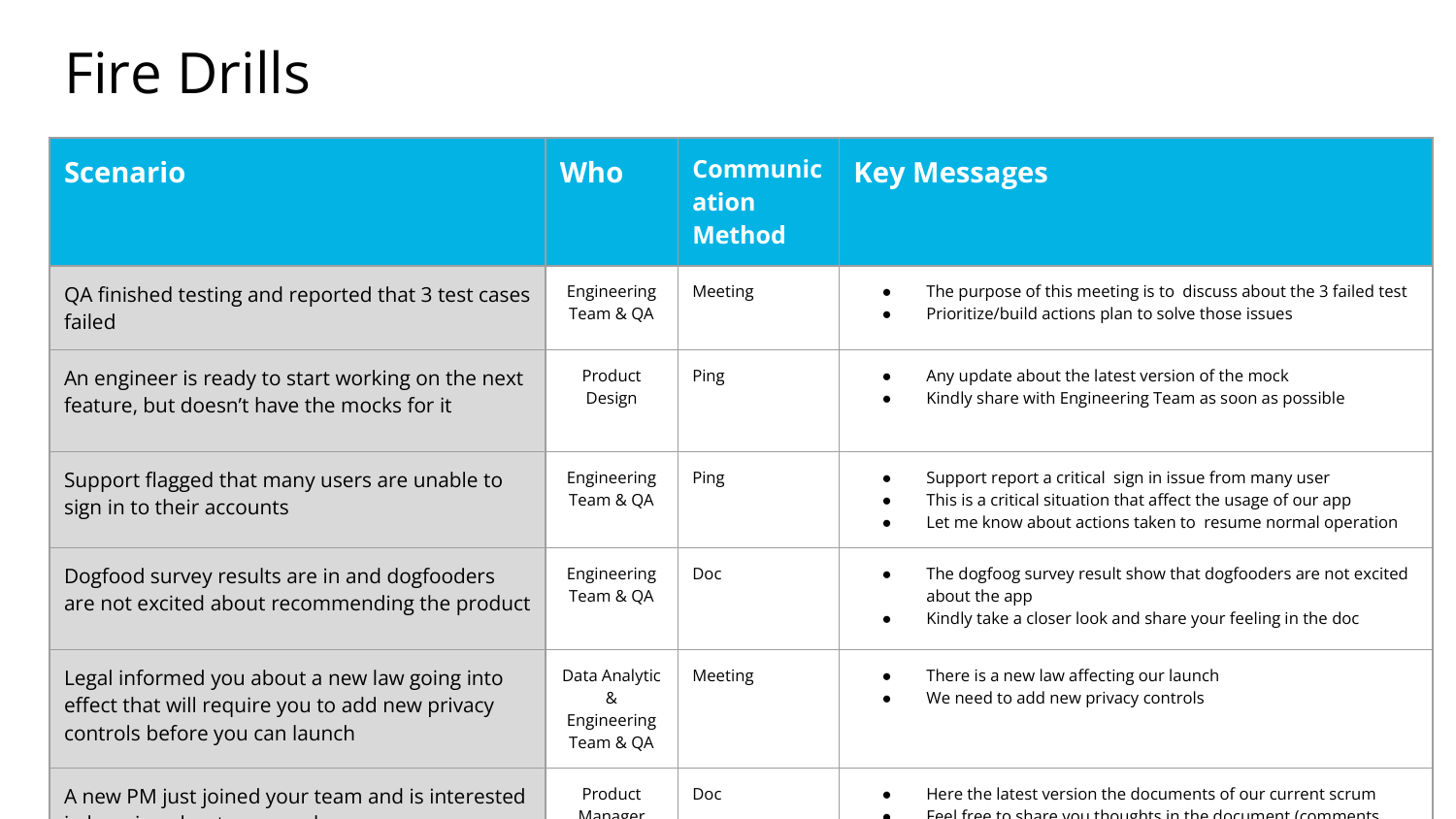

# Fire Drills
| Scenario | Who | Communication Method | Key Messages |
| --- | --- | --- | --- |
| QA finished testing and reported that 3 test cases failed | Engineering Team & QA | Meeting | The purpose of this meeting is to discuss about the 3 failed test Prioritize/build actions plan to solve those issues |
| An engineer is ready to start working on the next feature, but doesn’t have the mocks for it | Product Design | Ping | Any update about the latest version of the mock Kindly share with Engineering Team as soon as possible |
| Support flagged that many users are unable to sign in to their accounts | Engineering Team & QA | Ping | Support report a critical sign in issue from many user This is a critical situation that affect the usage of our app Let me know about actions taken to resume normal operation |
| Dogfood survey results are in and dogfooders are not excited about recommending the product | Engineering Team & QA | Doc | The dogfoog survey result show that dogfooders are not excited about the app Kindly take a closer look and share your feeling in the doc |
| Legal informed you about a new law going into effect that will require you to add new privacy controls before you can launch | Data Analytic & Engineering Team & QA | Meeting | There is a new law affecting our launch We need to add new privacy controls |
| A new PM just joined your team and is interested in learning about your work | Product Manager | Doc | Here the latest version the documents of our current scrum Feel free to share you thoughts in the document (comments, concern, appreciation) |